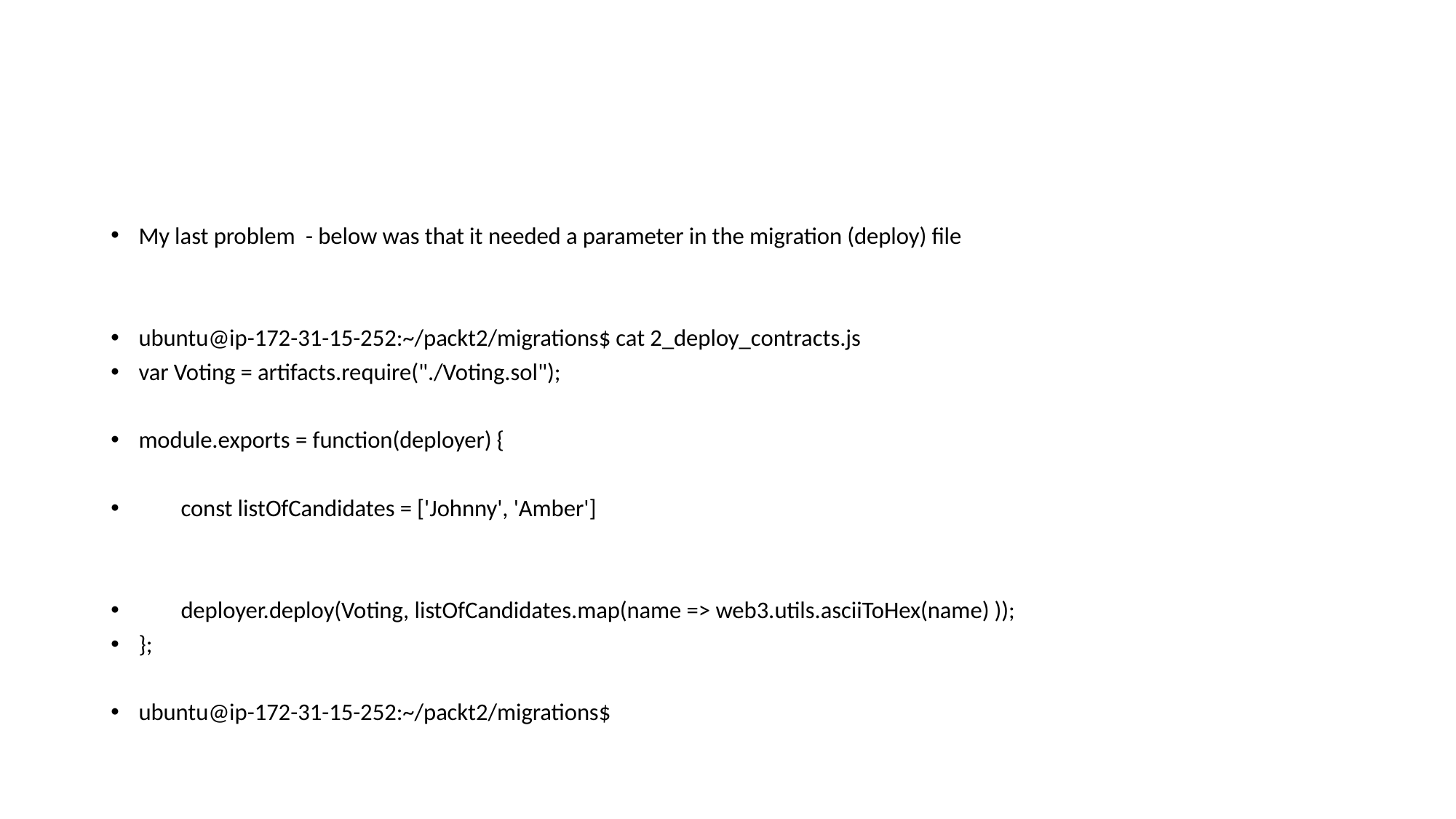

#
My last problem  - below was that it needed a parameter in the migration (deploy) file

ubuntu@ip-172-31-15-252:~/packt2/migrations$ cat 2_deploy_contracts.js
var Voting = artifacts.require("./Voting.sol");

module.exports = function(deployer) {

        const listOfCandidates = ['Johnny', 'Amber']

        deployer.deploy(Voting, listOfCandidates.map(name => web3.utils.asciiToHex(name) ));
};

ubuntu@ip-172-31-15-252:~/packt2/migrations$